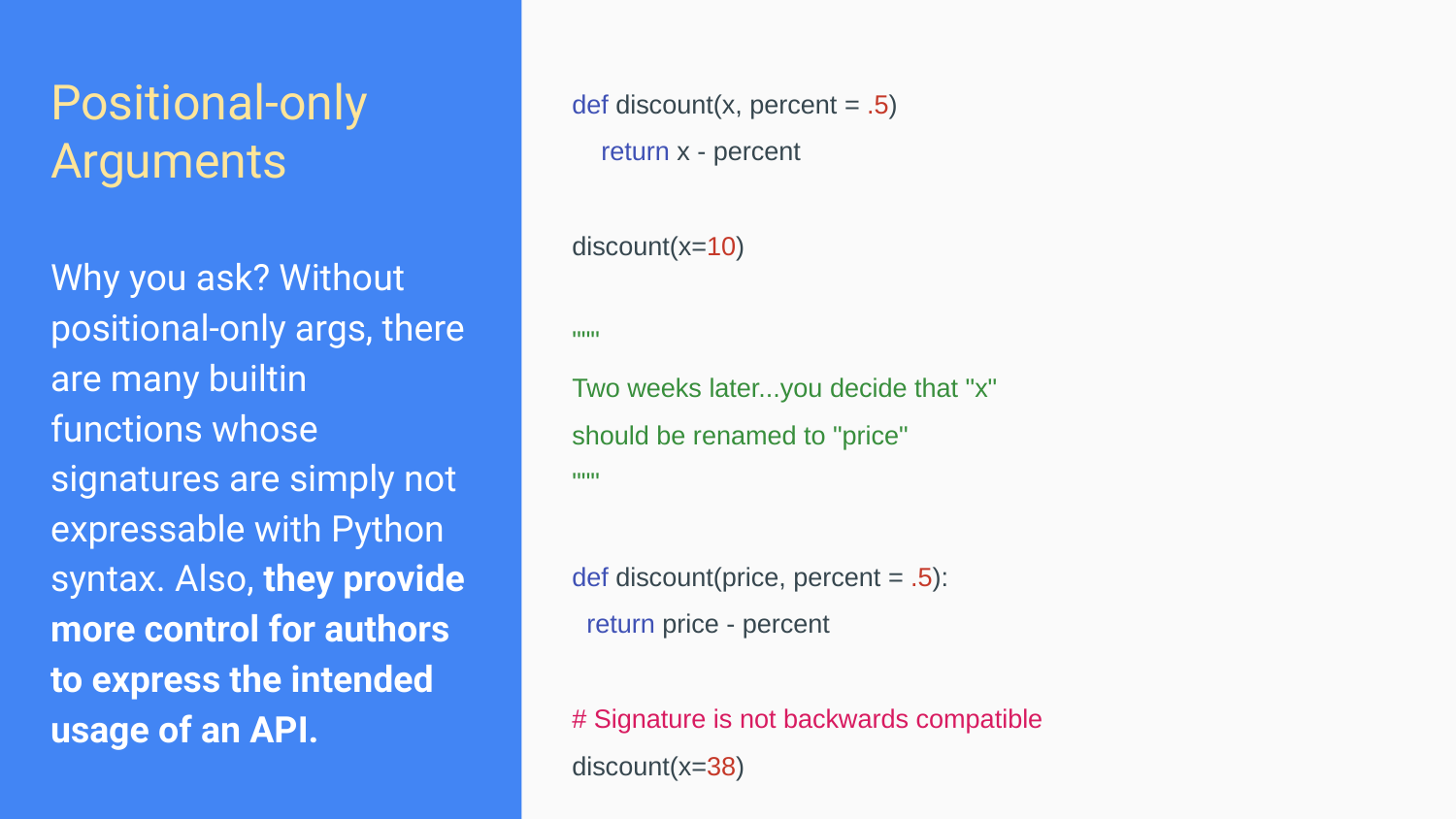

# Positional-only
Arguments
def discount(x, percent = .5)
    return x - percent

discount(x=10)

"""
Two weeks later...you decide that "x"
should be renamed to "price"
"""

def discount(price, percent = .5):
  return price - percent

# Signature is not backwards compatible
discount(x=38)
Why you ask? Without positional-only args, there are many builtin functions whose signatures are simply not expressable with Python syntax. Also, they provide more control for authors to express the intended usage of an API.